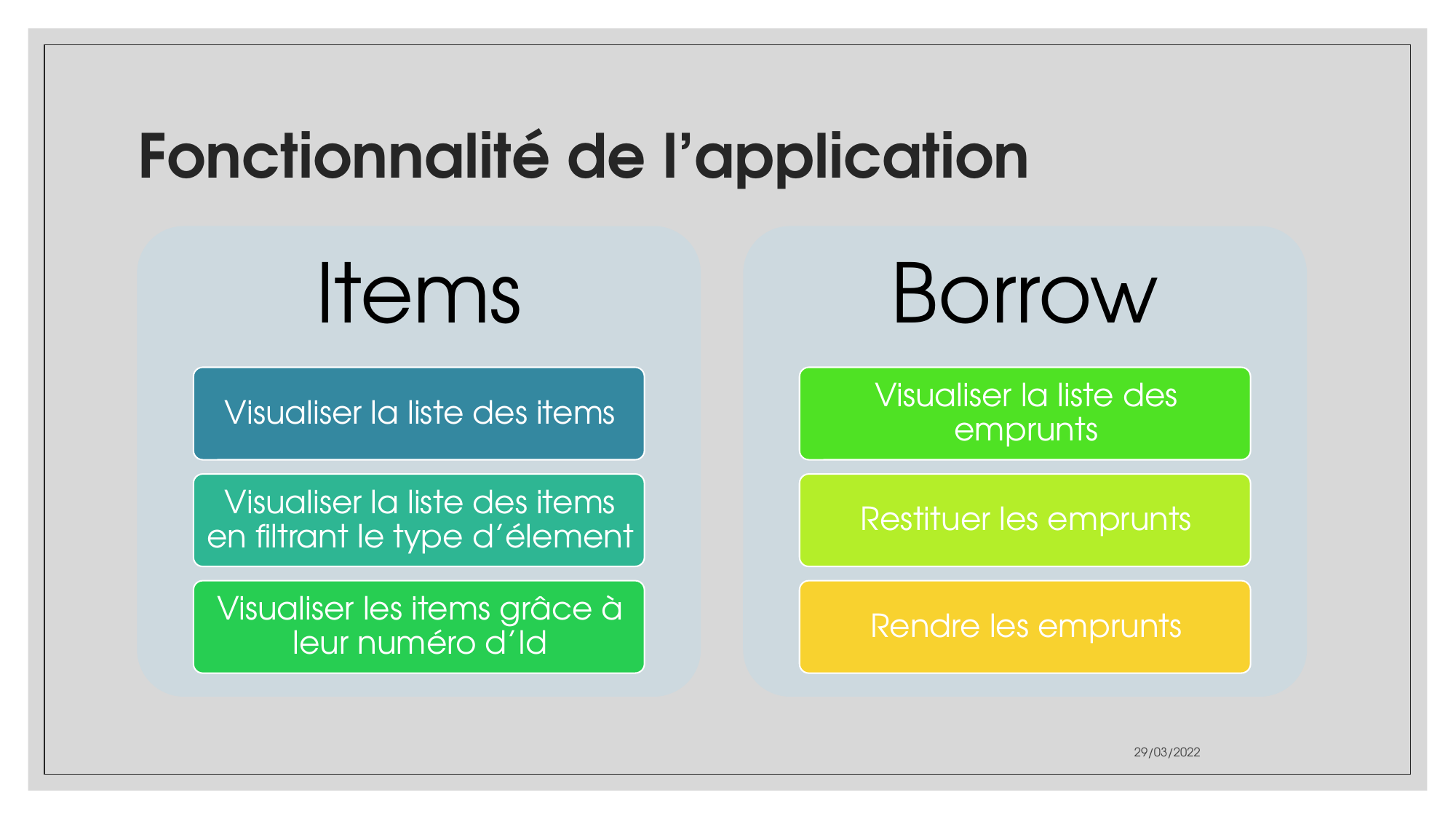

# Fonctionnalité de l’application
Items
Visualiser la liste des items
Visualiser la liste des items en filtrant le type d’élement
Visualiser les items grâce à leur numéro d’Id
Borrow
Visualiser la liste des emprunts
Restituer les emprunts
Rendre les emprunts
29/03/2022